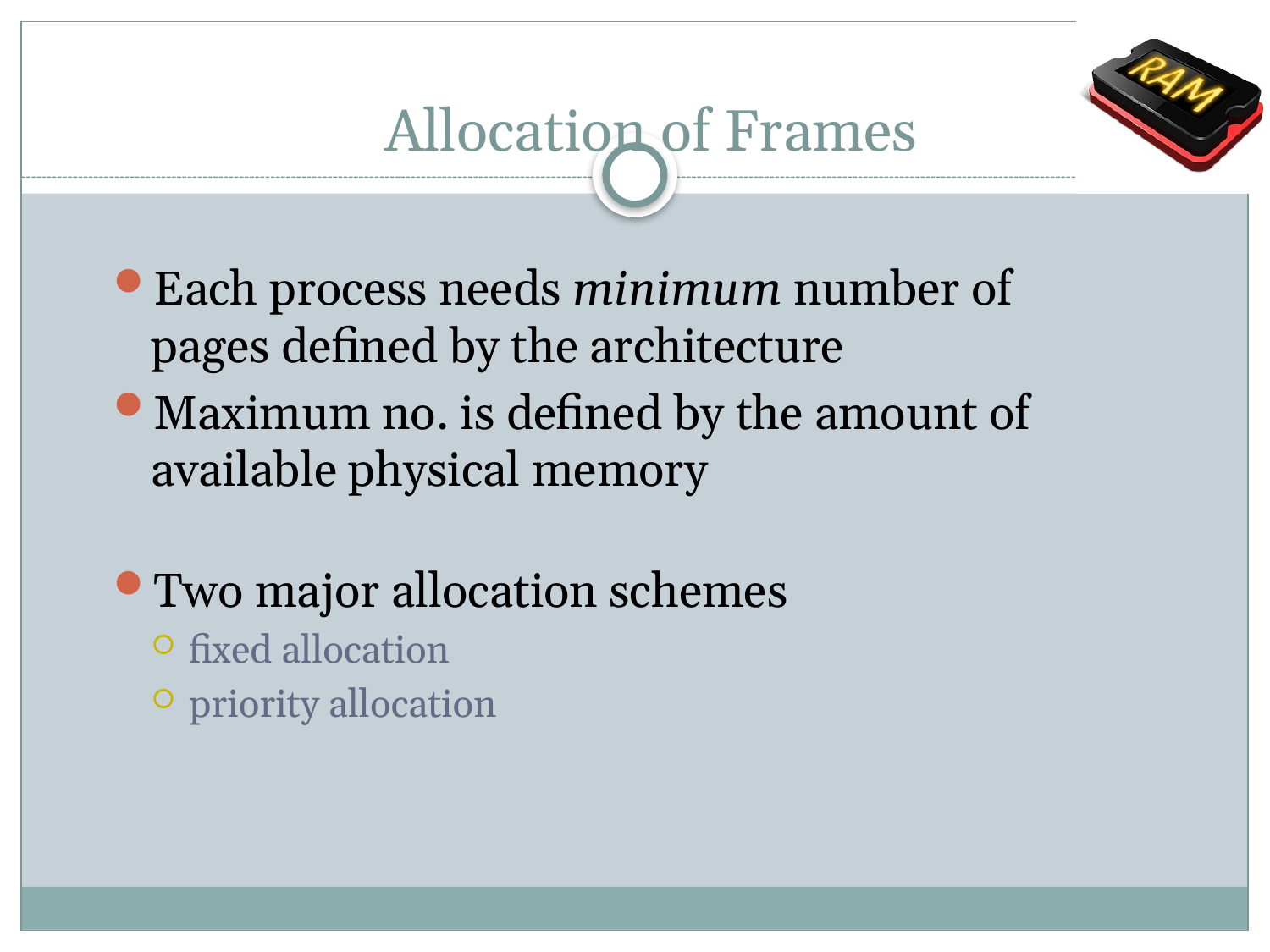

# Allocation of Frames
Each process needs minimum number of pages defined by the architecture
Maximum no. is defined by the amount of available physical memory

Two major allocation schemes
fixed allocation
priority allocation